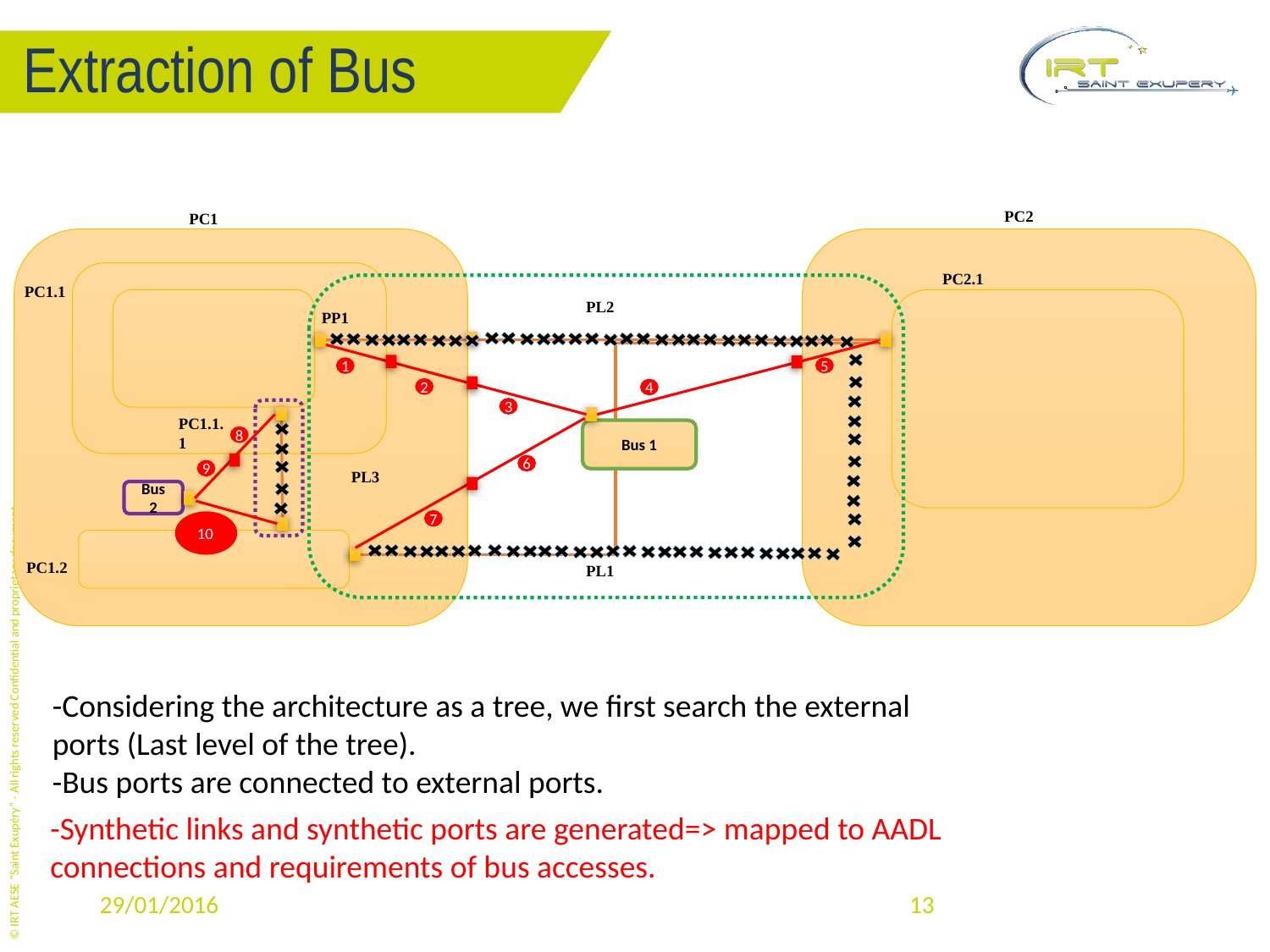

# Extraction of Bus

PC2
PC1

PC2.1
PC1.1

PL2

PP1

1
5

2
4

3

PC1.1.1

Bus 1
8

6

PL3
9

Bus 2

7
10

PC1.2
PL1
© IRT AESE “Saint Exupéry” - All rights reserved Confidential and proprietary document
-Considering the architecture as a tree, we first search the external ports (Last level of the tree).
-Bus ports are connected to external ports.
-Synthetic links and synthetic ports are generated=> mapped to AADL connections and requirements of bus accesses.
29/01/2016
13